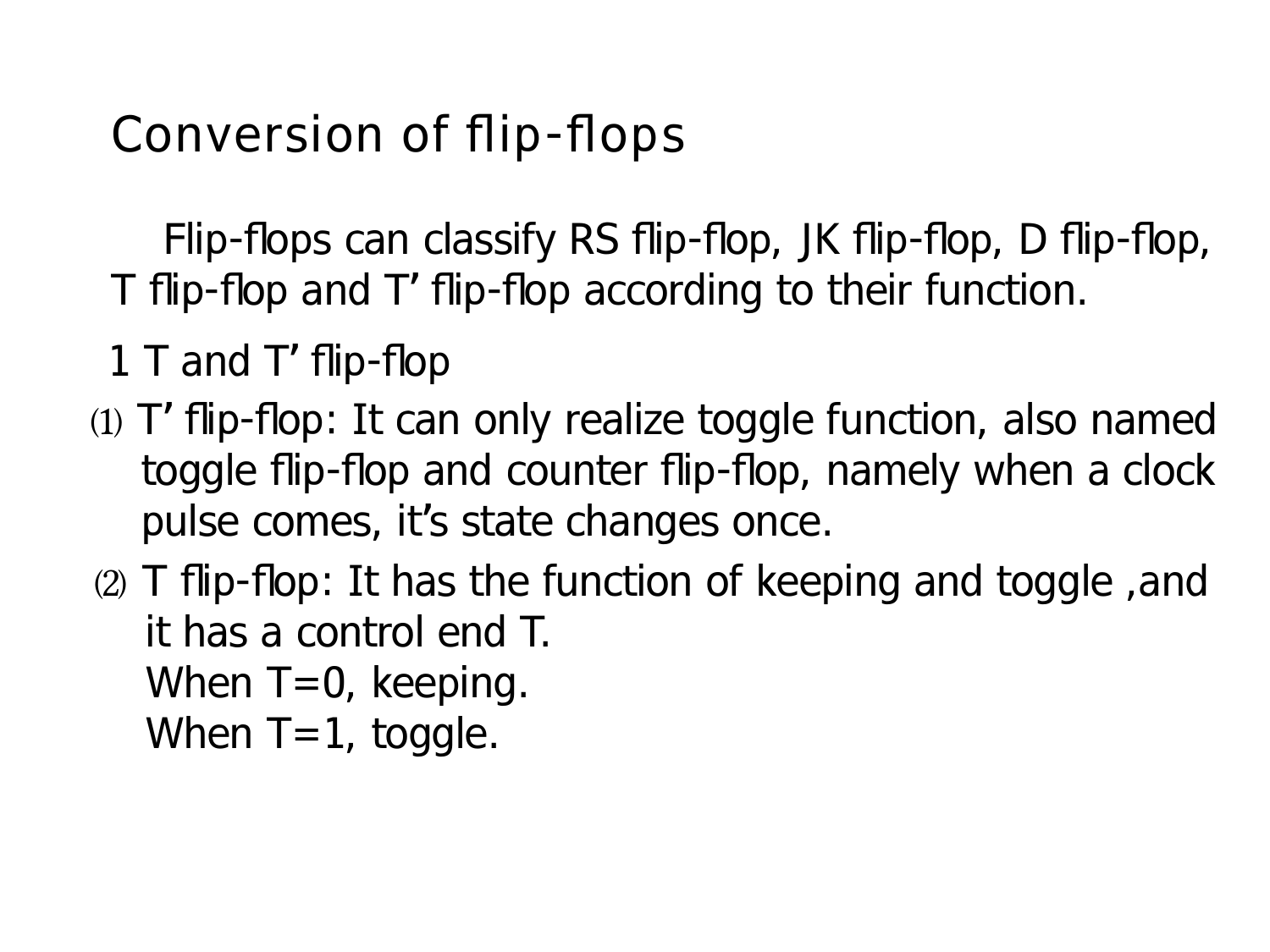

Conversion of flip-flops
    Flip-flops can classify RS flip-flop, JK flip-flop, D flip-flop,
T flip-flop and T’ flip-flop according to their function.
1 T and T’ flip-flop
⑴ T’ flip-flop: It can only realize toggle function, also named
    toggle flip-flop and counter flip-flop, namely when a clock
    pulse comes, it’s state changes once.
⑵ T flip-flop: It has the function of keeping and toggle ,and
    it has a control end T.
    When T=0, keeping.
    When T=1, toggle.